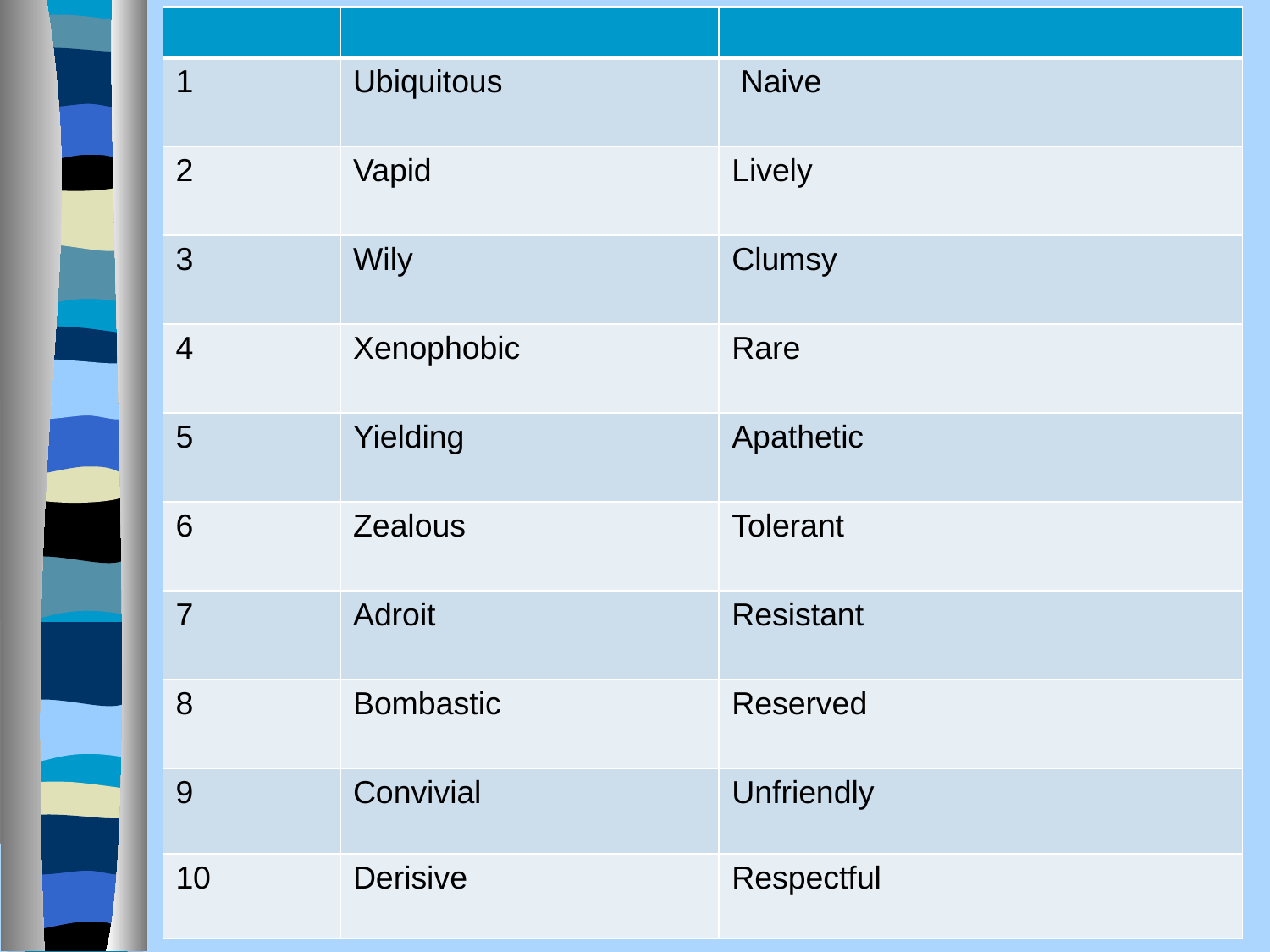

|  |  |  |
| --- | --- | --- |
| 1 | Ubiquitous | Naive |
| 2 | Vapid | Lively |
| 3 | Wily | Clumsy |
| 4 | Xenophobic | Rare |
| 5 | Yielding | Apathetic |
| 6 | Zealous | Tolerant |
| 7 | Adroit | Resistant |
| 8 | Bombastic | Reserved |
| 9 | Convivial | Unfriendly |
| 10 | Derisive | Respectful |